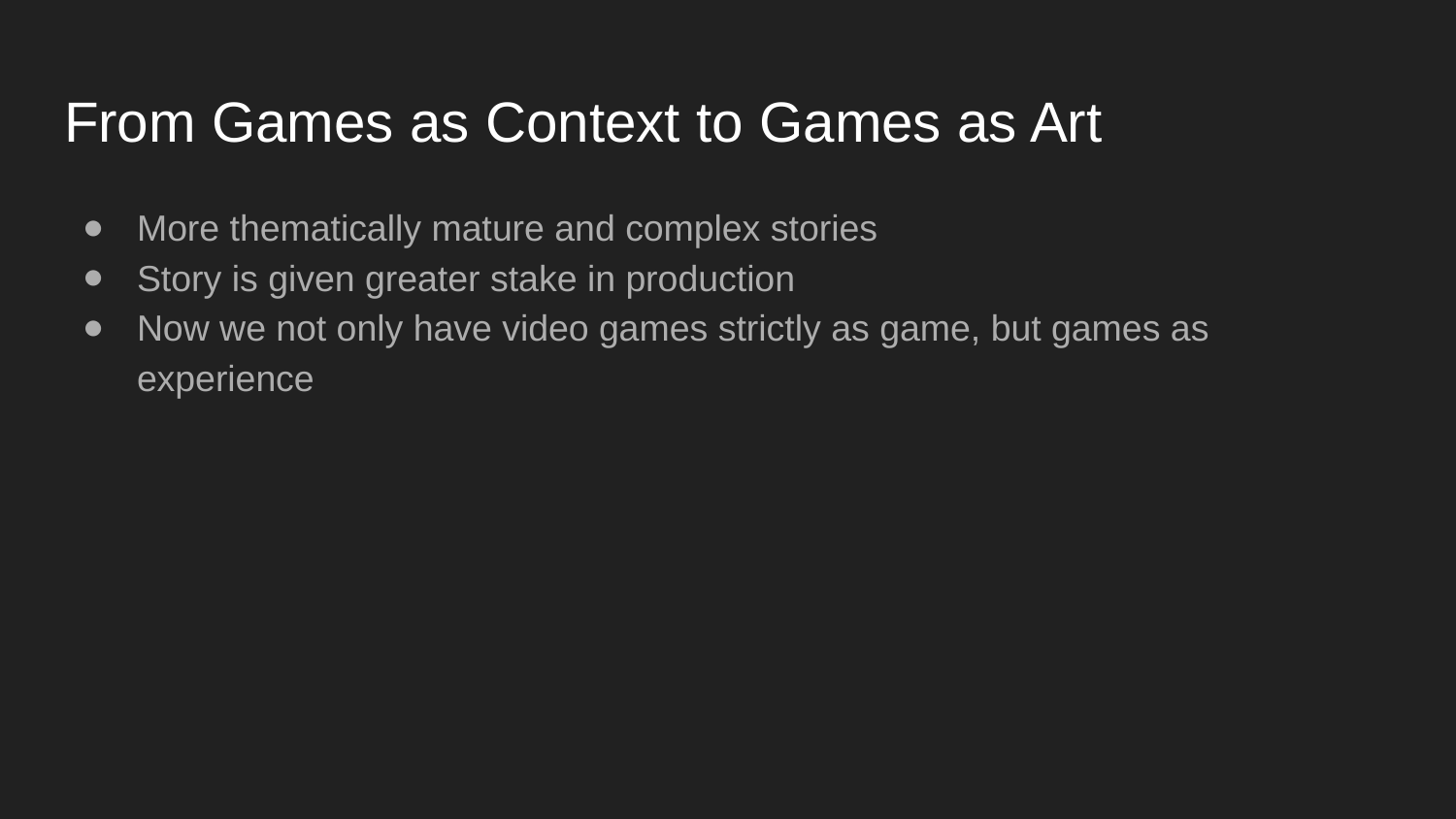

# From Games as Context to Games as Art
More thematically mature and complex stories
Story is given greater stake in production
Now we not only have video games strictly as game, but games as experience